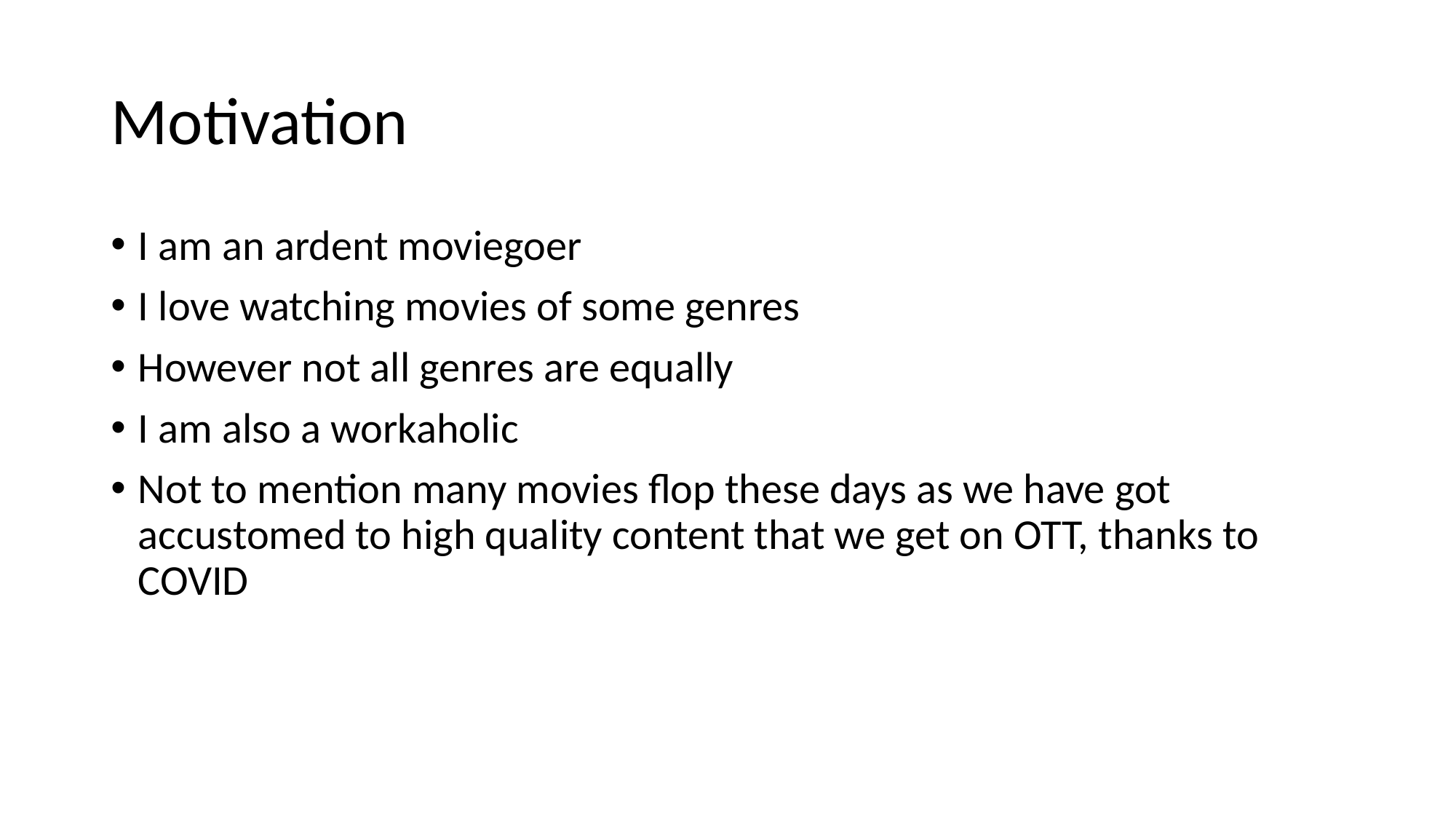

# Motivation
I am an ardent moviegoer
I love watching movies of some genres
However not all genres are equally
I am also a workaholic
Not to mention many movies flop these days as we have got accustomed to high quality content that we get on OTT, thanks to COVID